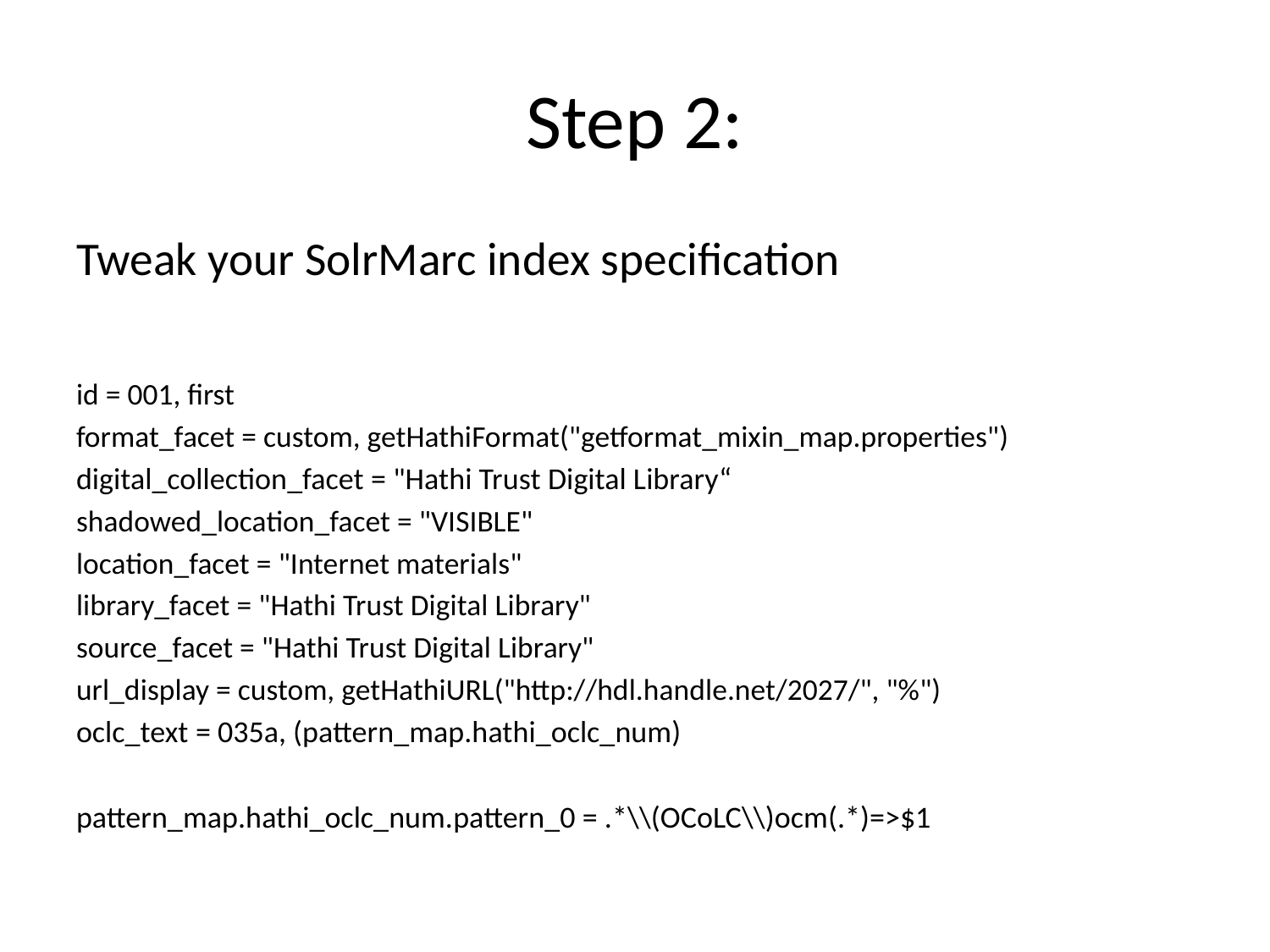

# Step 2:
Tweak your SolrMarc index specification

id = 001, first
format_facet = custom, getHathiFormat("getformat_mixin_map.properties")
digital_collection_facet = "Hathi Trust Digital Library“
shadowed_location_facet = "VISIBLE"
location_facet = "Internet materials"
library_facet = "Hathi Trust Digital Library"
source_facet = "Hathi Trust Digital Library"
url_display = custom, getHathiURL("http://hdl.handle.net/2027/", "%")
oclc_text = 035a, (pattern_map.hathi_oclc_num)

pattern_map.hathi_oclc_num.pattern_0 = .*\\(OCoLC\\)ocm(.*)=>$1